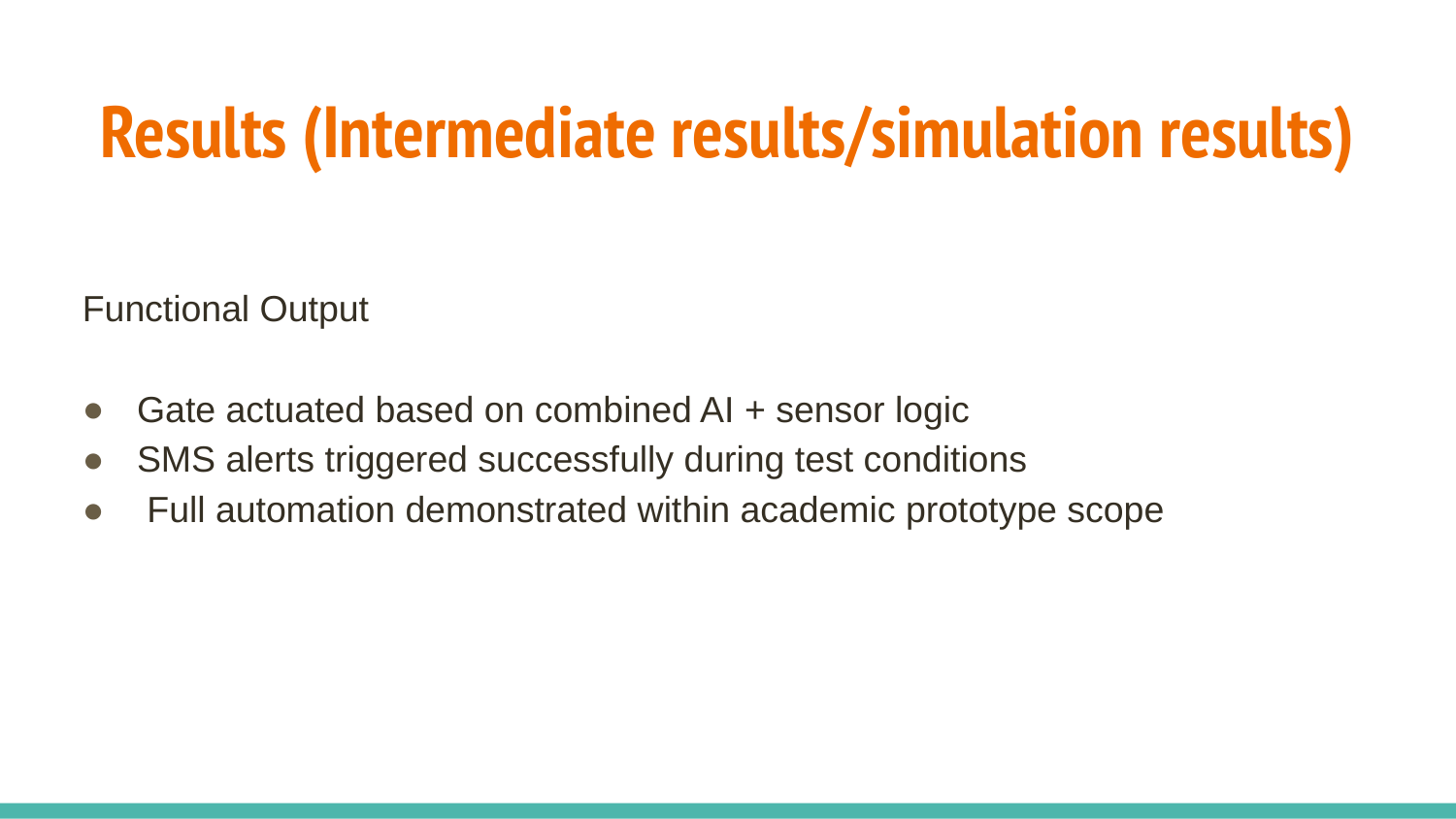

# Results (Intermediate results/simulation results)
Functional Output

Gate actuated based on combined AI + sensor logic
SMS alerts triggered successfully during test conditions
 Full automation demonstrated within academic prototype scope